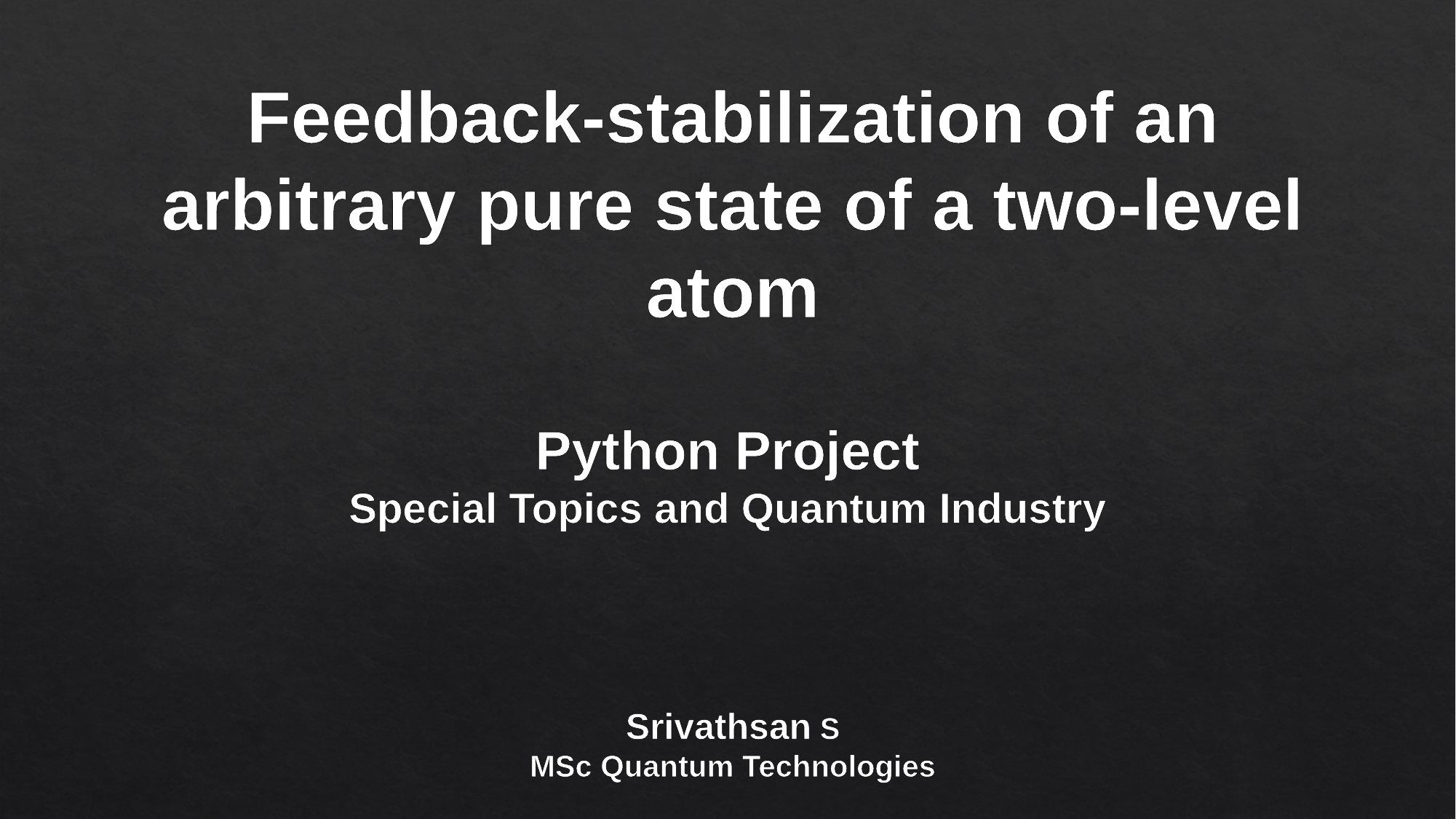

Feedback-stabilization of an arbitrary pure state of a two-level atom
Python Project
Special Topics and Quantum Industry
Srivathsan S
MSc Quantum Technologies